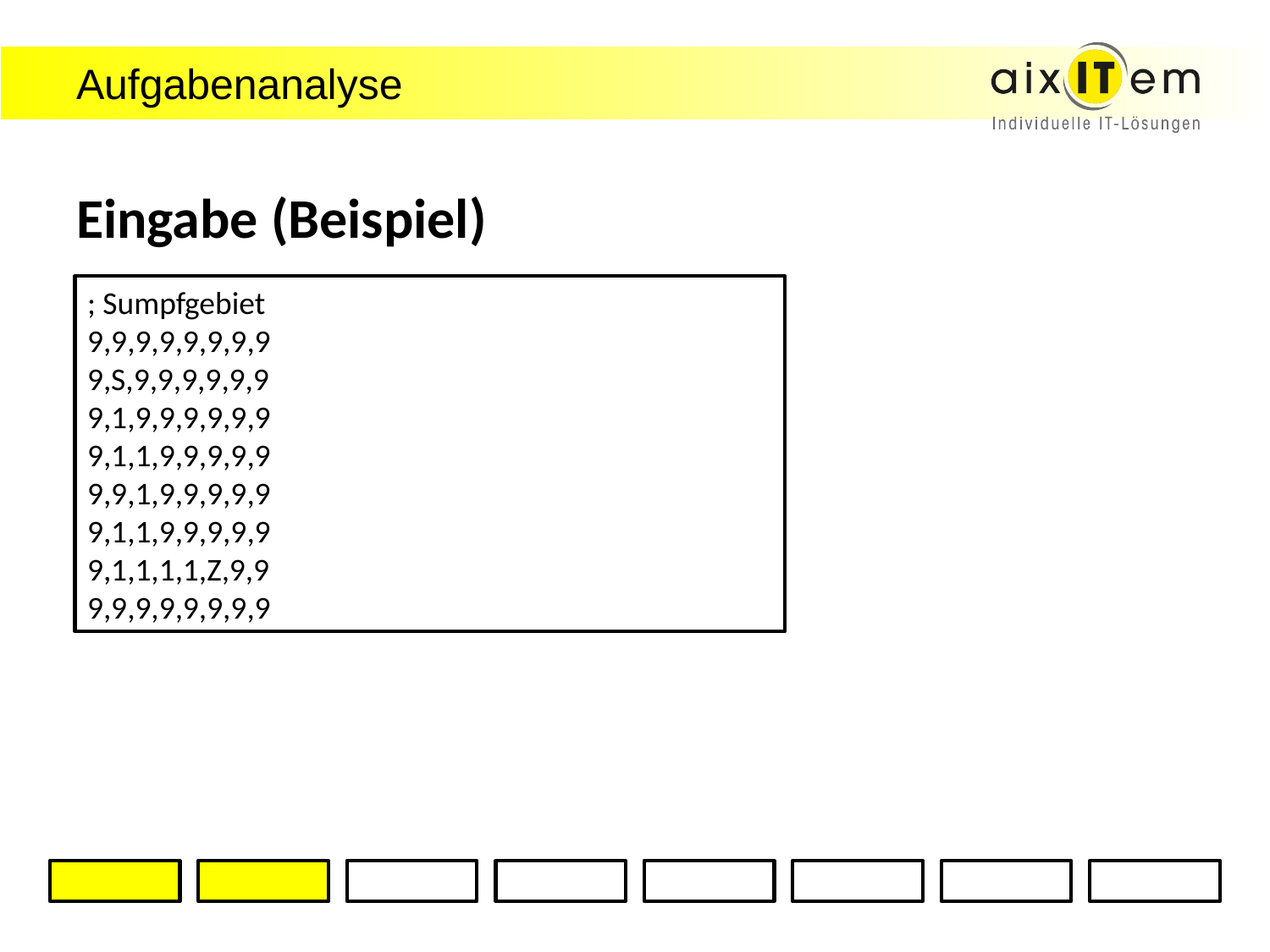

# Aufgabenanalyse
Eingabe (Beispiel)
; Sumpfgebiet
9,9,9,9,9,9,9,9
9,S,9,9,9,9,9,9
9,1,9,9,9,9,9,9
9,1,1,9,9,9,9,9
9,9,1,9,9,9,9,9
9,1,1,9,9,9,9,9
9,1,1,1,1,Z,9,9
9,9,9,9,9,9,9,9